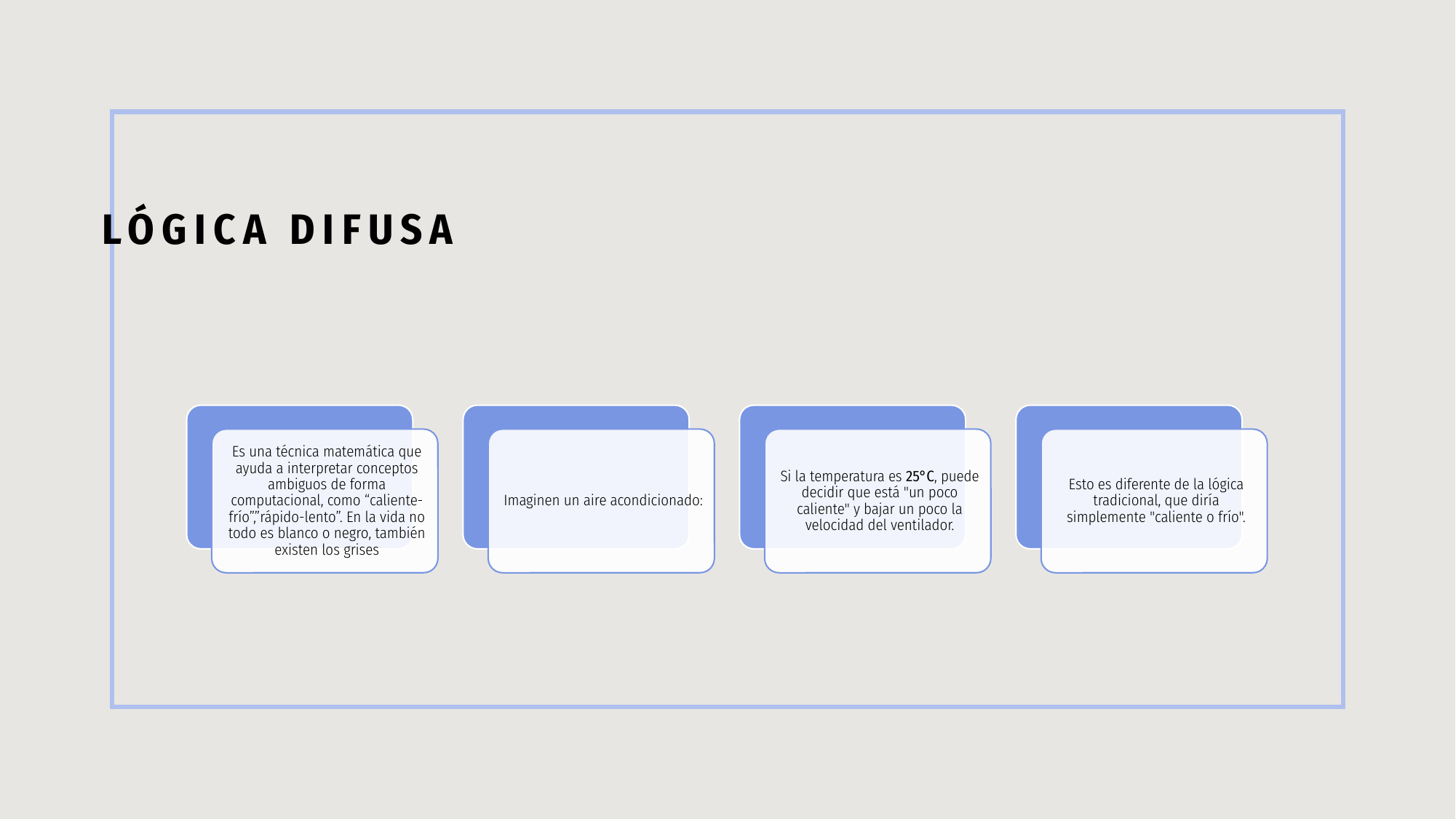

# Lógica difusa
Es una técnica matemática que ayuda a interpretar conceptos ambiguos de forma computacional, como “caliente-frío”,”rápido-lento”. En la vida no todo es blanco o negro, también existen los grises
Imaginen un aire acondicionado:
Si la temperatura es 25°C, puede decidir que está "un poco caliente" y bajar un poco la velocidad del ventilador.
Esto es diferente de la lógica tradicional, que diría simplemente "caliente o frío".